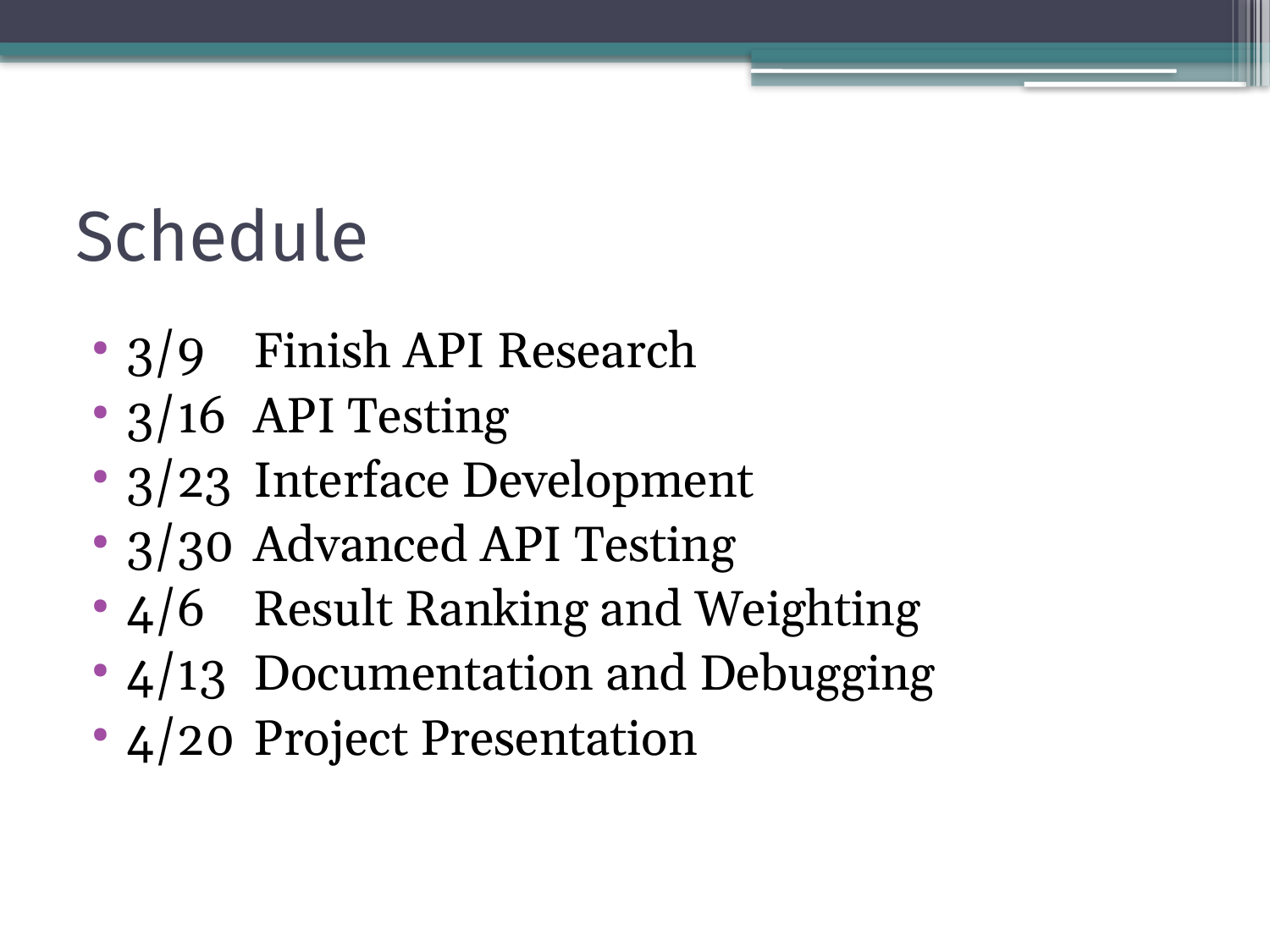

# Schedule
3/9	Finish API Research
3/16	API Testing
3/23	Interface Development
3/30	Advanced API Testing
4/6	Result Ranking and Weighting
4/13	Documentation and Debugging
4/20	Project Presentation